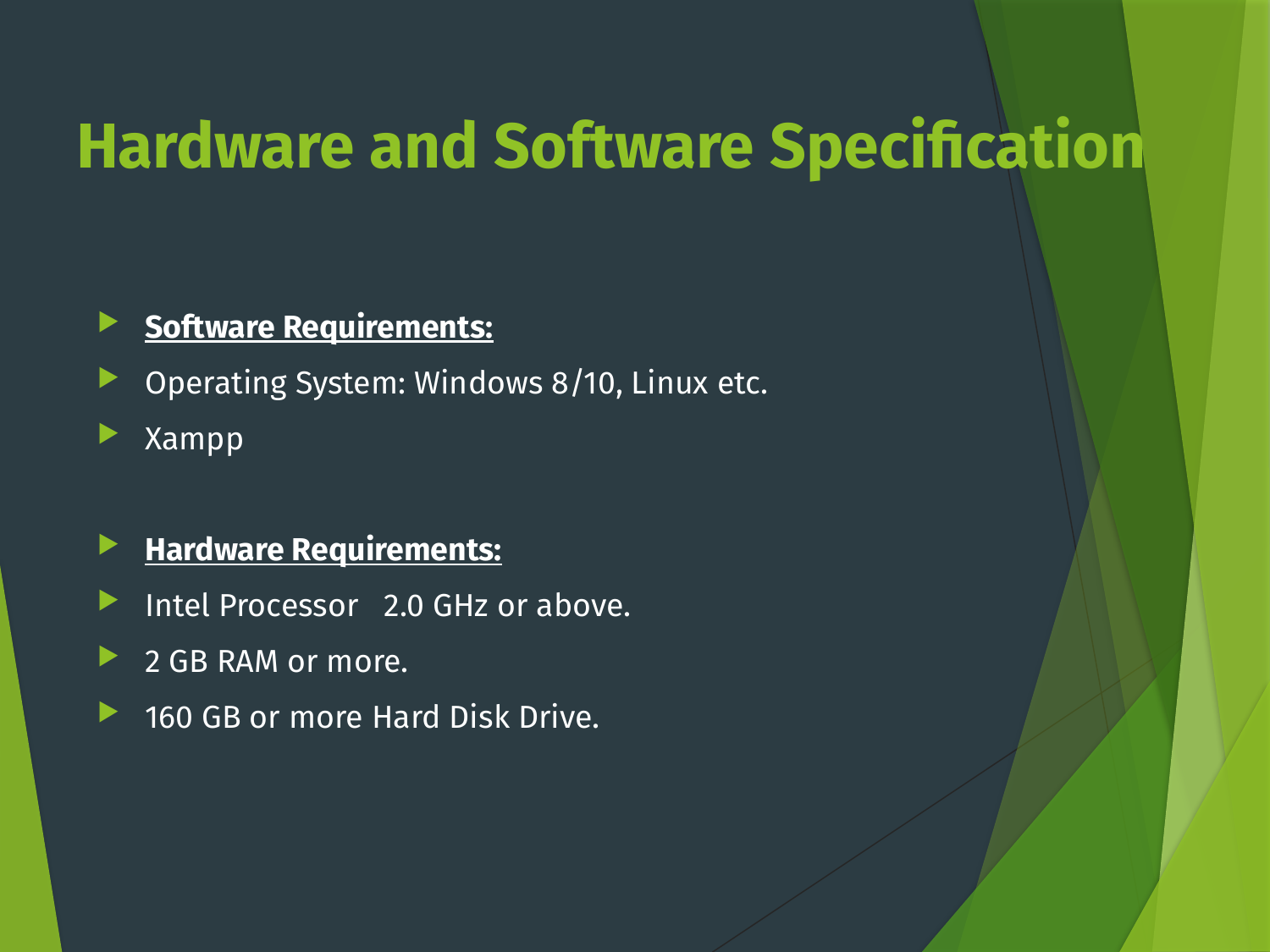

# Hardware and Software Specification
Software Requirements:
Operating System: Windows 8/10, Linux etc.
Xampp

Hardware Requirements:
Intel Processor   2.0 GHz or above.
2 GB RAM or more.
160 GB or more Hard Disk Drive.